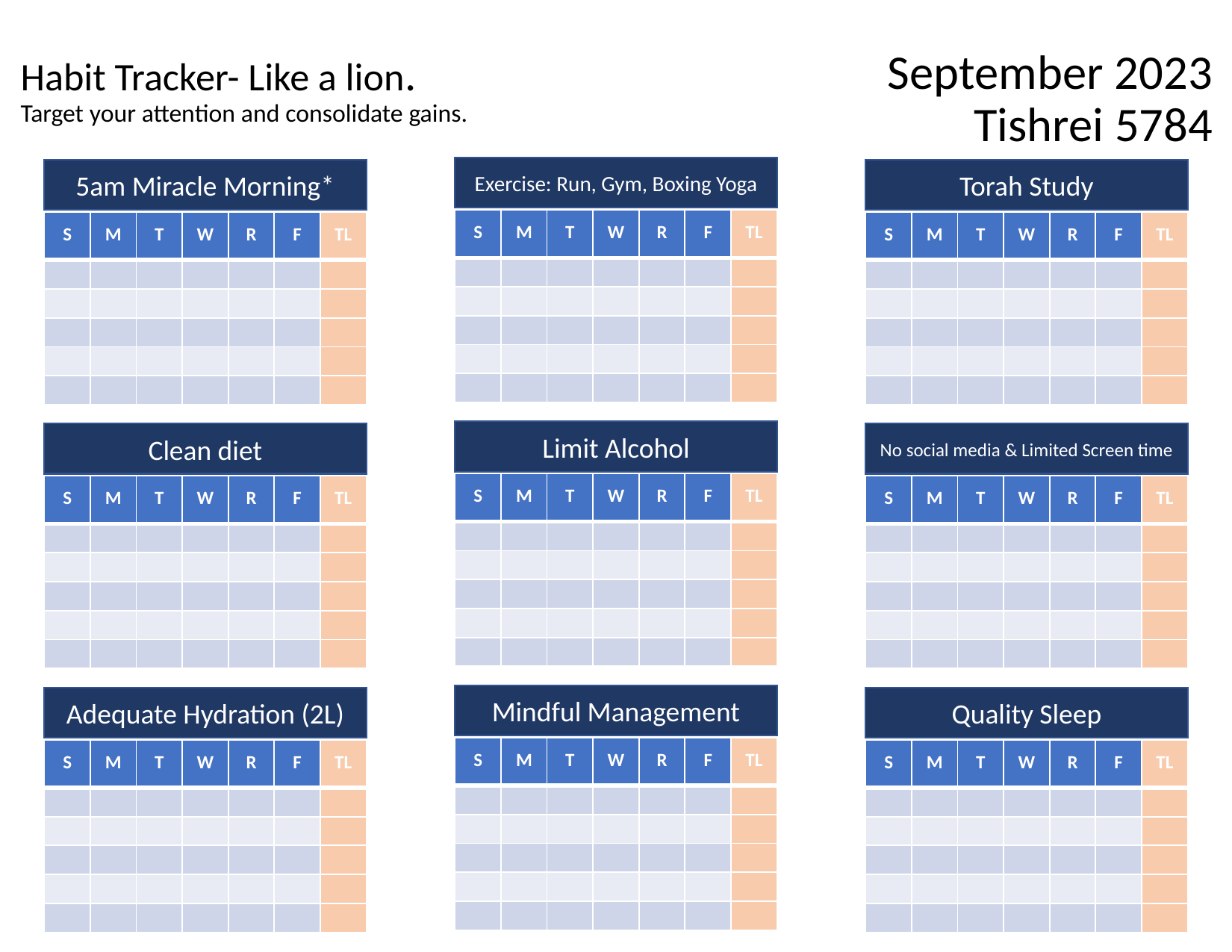

September 2023
Tishrei 5784
# Habit Tracker- Like a lion. Target your attention and consolidate gains.
Exercise: Run, Gym, Boxing Yoga
5am Miracle Morning*
Torah Study
| S | M | T | W | R | F | TL |
| --- | --- | --- | --- | --- | --- | --- |
|  |  |  |  |  |  |  |
|  |  |  |  |  |  |  |
|  |  |  |  |  |  |  |
|  |  |  |  |  |  |  |
|  |  |  |  |  |  |  |
| S | M | T | W | R | F | TL |
| --- | --- | --- | --- | --- | --- | --- |
|  |  |  |  |  |  |  |
|  |  |  |  |  |  |  |
|  |  |  |  |  |  |  |
|  |  |  |  |  |  |  |
|  |  |  |  |  |  |  |
| S | M | T | W | R | F | TL |
| --- | --- | --- | --- | --- | --- | --- |
|  |  |  |  |  |  |  |
|  |  |  |  |  |  |  |
|  |  |  |  |  |  |  |
|  |  |  |  |  |  |  |
|  |  |  |  |  |  |  |
Limit Alcohol
Clean diet
No social media & Limited Screen time
| S | M | T | W | R | F | TL |
| --- | --- | --- | --- | --- | --- | --- |
|  |  |  |  |  |  |  |
|  |  |  |  |  |  |  |
|  |  |  |  |  |  |  |
|  |  |  |  |  |  |  |
|  |  |  |  |  |  |  |
| S | M | T | W | R | F | TL |
| --- | --- | --- | --- | --- | --- | --- |
|  |  |  |  |  |  |  |
|  |  |  |  |  |  |  |
|  |  |  |  |  |  |  |
|  |  |  |  |  |  |  |
|  |  |  |  |  |  |  |
| S | M | T | W | R | F | TL |
| --- | --- | --- | --- | --- | --- | --- |
|  |  |  |  |  |  |  |
|  |  |  |  |  |  |  |
|  |  |  |  |  |  |  |
|  |  |  |  |  |  |  |
|  |  |  |  |  |  |  |
Mindful Management
Adequate Hydration (2L)
Quality Sleep
| S | M | T | W | R | F | TL |
| --- | --- | --- | --- | --- | --- | --- |
|  |  |  |  |  |  |  |
|  |  |  |  |  |  |  |
|  |  |  |  |  |  |  |
|  |  |  |  |  |  |  |
|  |  |  |  |  |  |  |
| S | M | T | W | R | F | TL |
| --- | --- | --- | --- | --- | --- | --- |
|  |  |  |  |  |  |  |
|  |  |  |  |  |  |  |
|  |  |  |  |  |  |  |
|  |  |  |  |  |  |  |
|  |  |  |  |  |  |  |
| S | M | T | W | R | F | TL |
| --- | --- | --- | --- | --- | --- | --- |
|  |  |  |  |  |  |  |
|  |  |  |  |  |  |  |
|  |  |  |  |  |  |  |
|  |  |  |  |  |  |  |
|  |  |  |  |  |  |  |